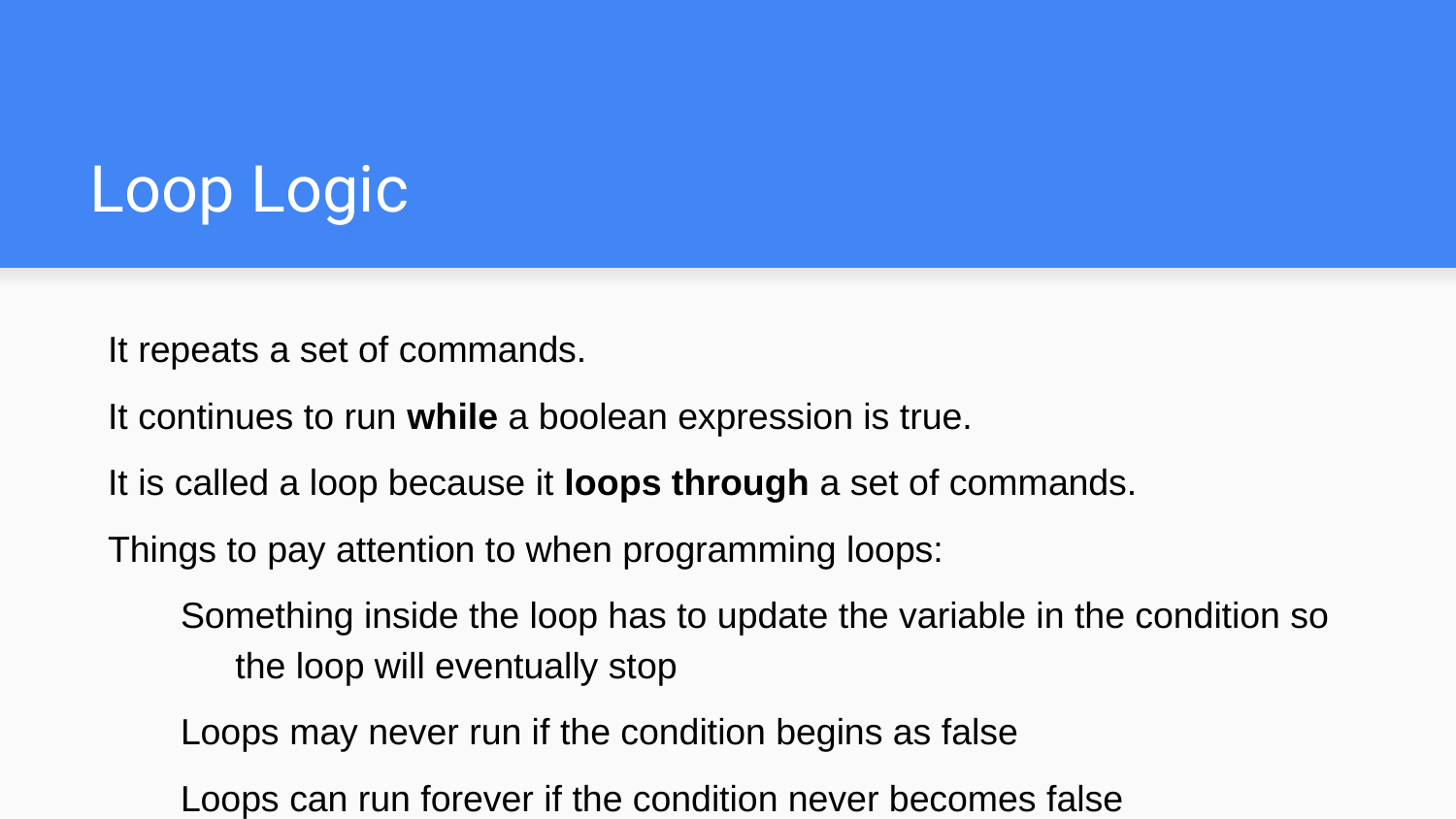

# Loop Logic
It repeats a set of commands.
It continues to run while a boolean expression is true.
It is called a loop because it loops through a set of commands.
Things to pay attention to when programming loops:
Something inside the loop has to update the variable in the condition so the loop will eventually stop
Loops may never run if the condition begins as false
Loops can run forever if the condition never becomes false